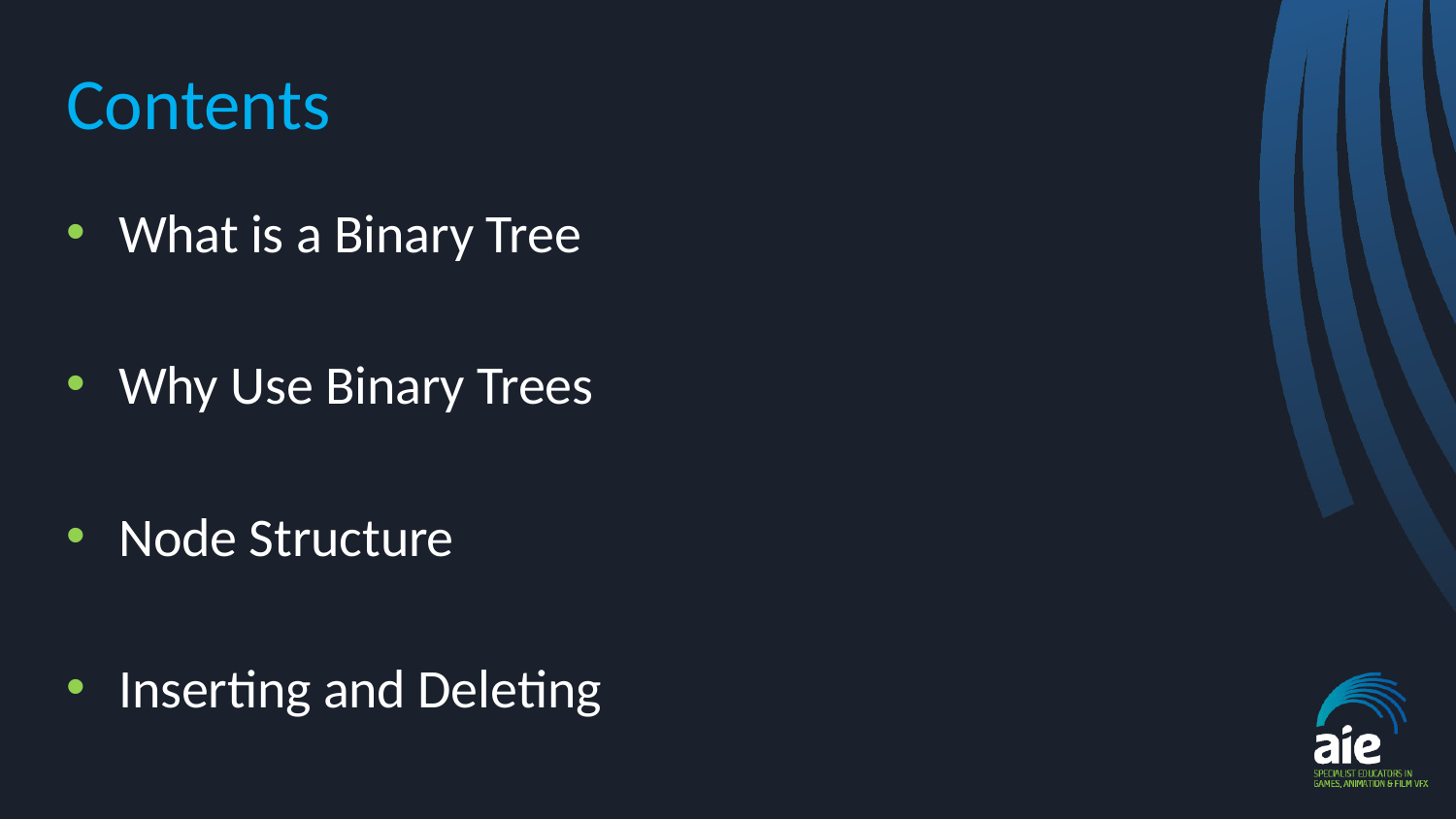

# Contents
What is a Binary Tree

Why Use Binary Trees

Node Structure

Inserting and Deleting